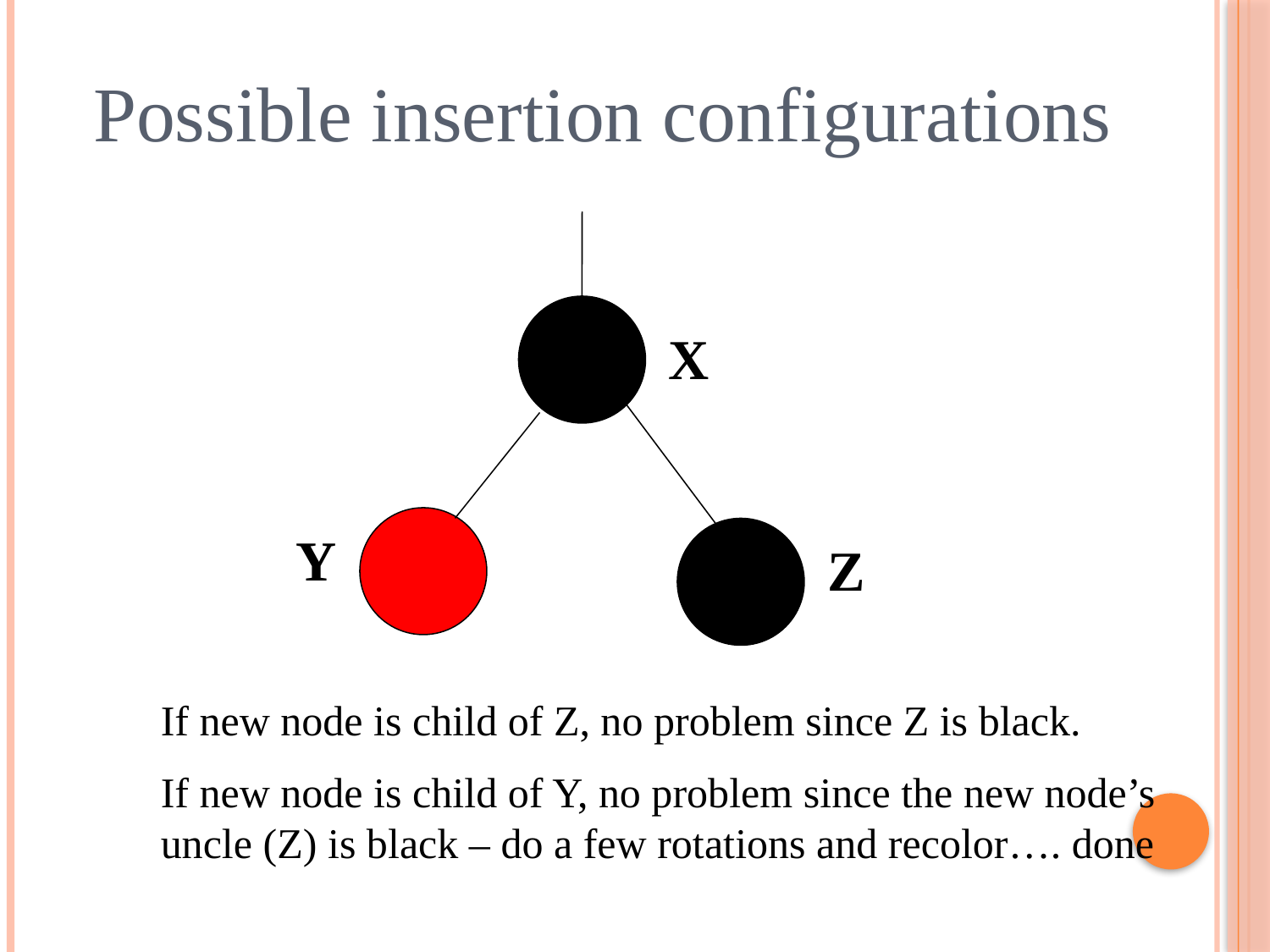

Possible insertion configurations

X

Y

Z
If new node is child of Z, no problem since Z is black.
If new node is child of Y, no problem since the new node’s uncle (Z) is black – do a few rotations and recolor…. done